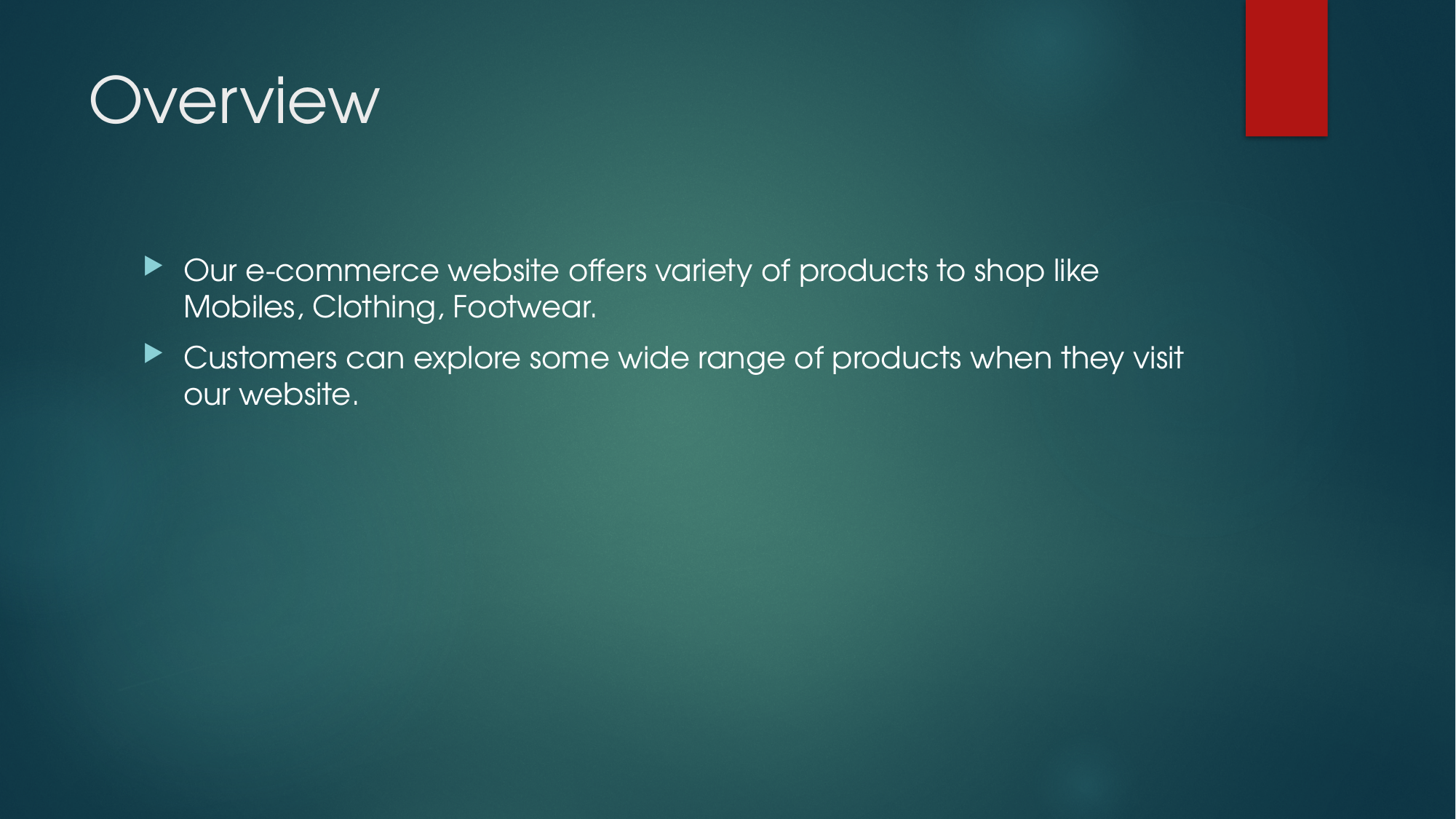

# Overview
Our e-commerce website offers variety of products to shop like Mobiles, Clothing, Footwear.
Customers can explore some wide range of products when they visit our website.